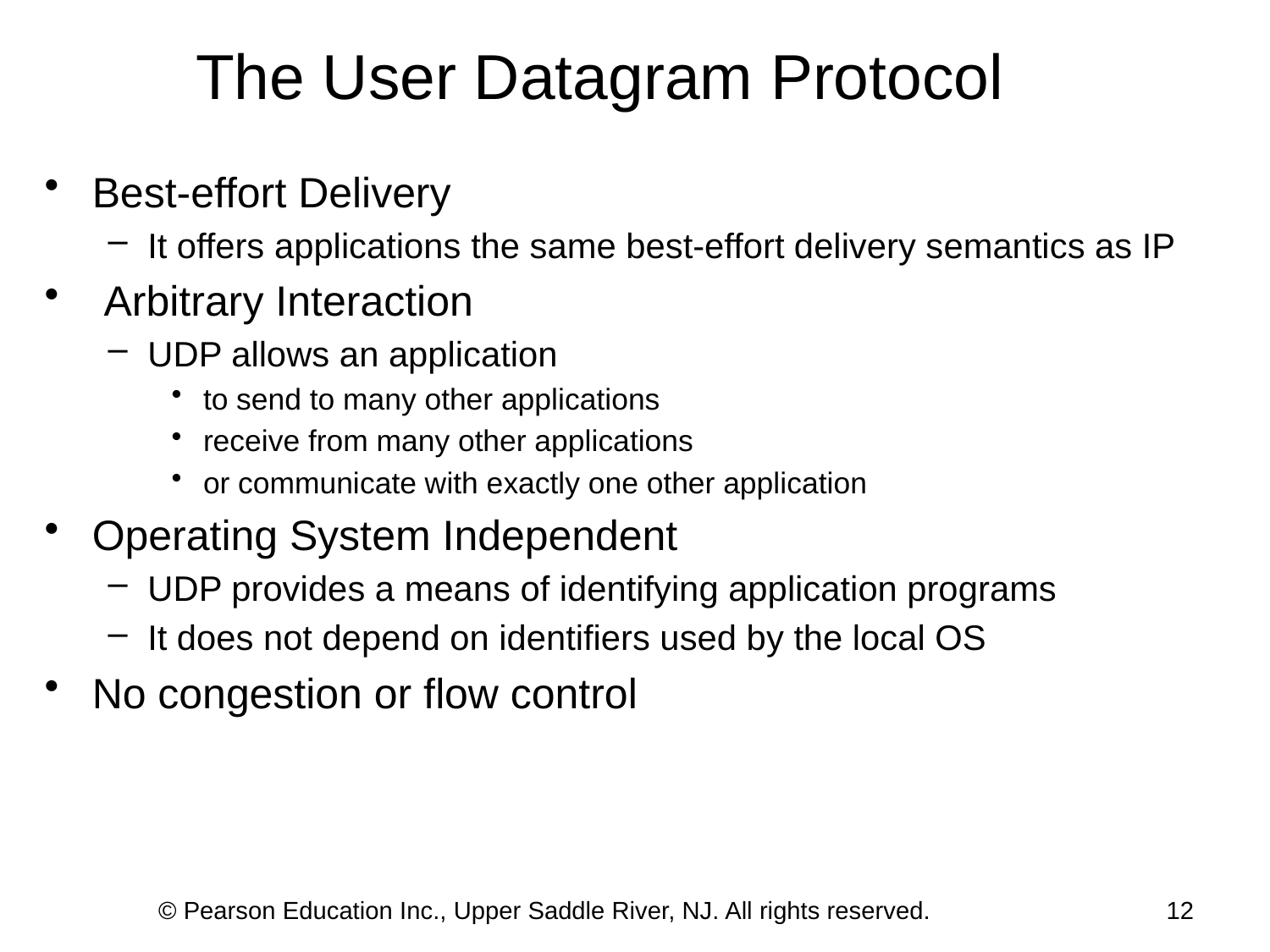

The User Datagram Protocol
Best-effort Delivery
It offers applications the same best-effort delivery semantics as IP
 Arbitrary Interaction
UDP allows an application
to send to many other applications
receive from many other applications
or communicate with exactly one other application
Operating System Independent
UDP provides a means of identifying application programs
It does not depend on identifiers used by the local OS
No congestion or flow control
© Pearson Education Inc., Upper Saddle River, NJ. All rights reserved.
12